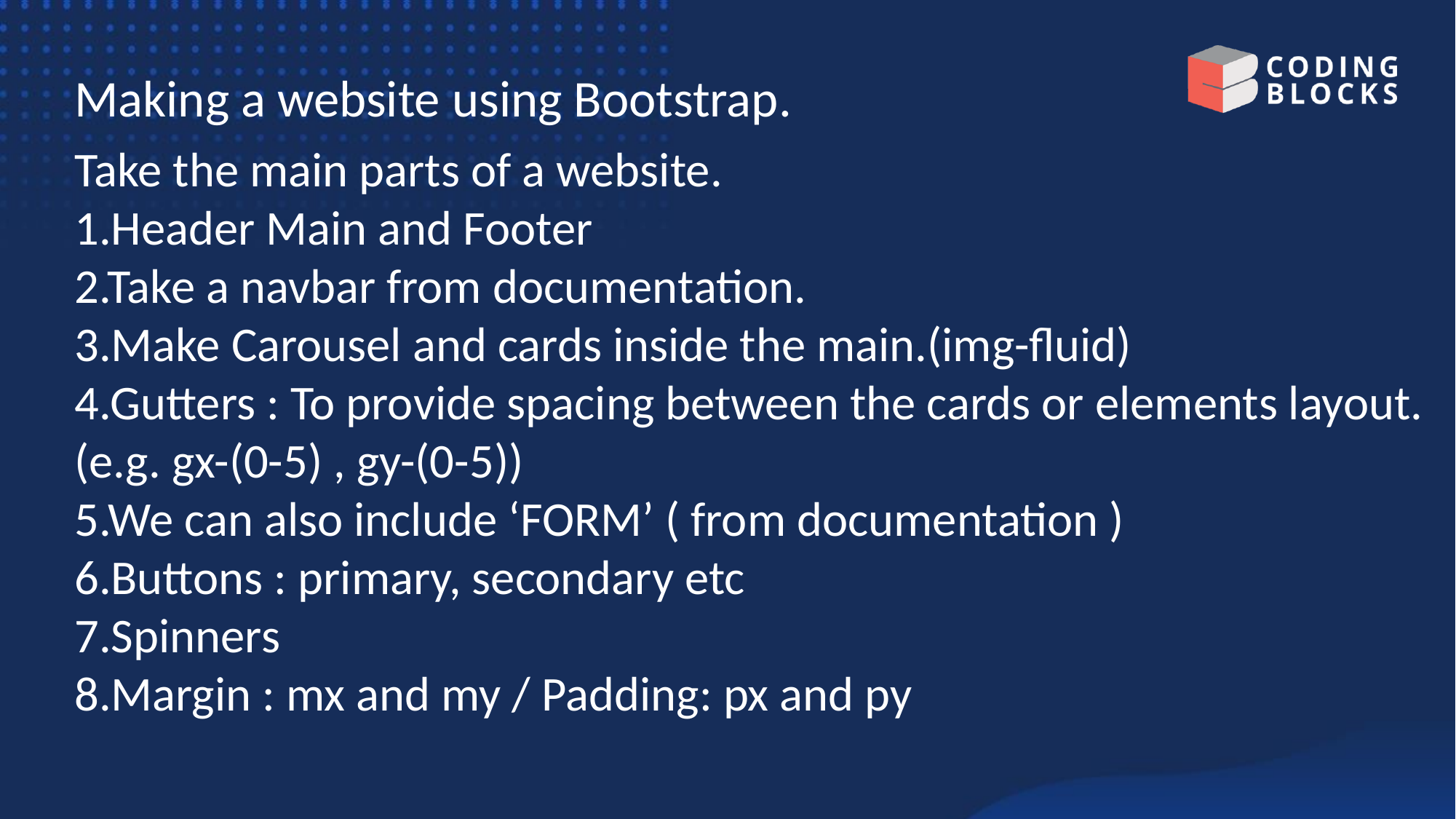

# Making a website using Bootstrap.
Take the main parts of a website.
1.Header Main and Footer
2.Take a navbar from documentation.
3.Make Carousel and cards inside the main.(img-fluid)
4.Gutters : To provide spacing between the cards or elements layout.
(e.g. gx-(0-5) , gy-(0-5))
5.We can also include ‘FORM’ ( from documentation )
6.Buttons : primary, secondary etc
7.Spinners
8.Margin : mx and my / Padding: px and py